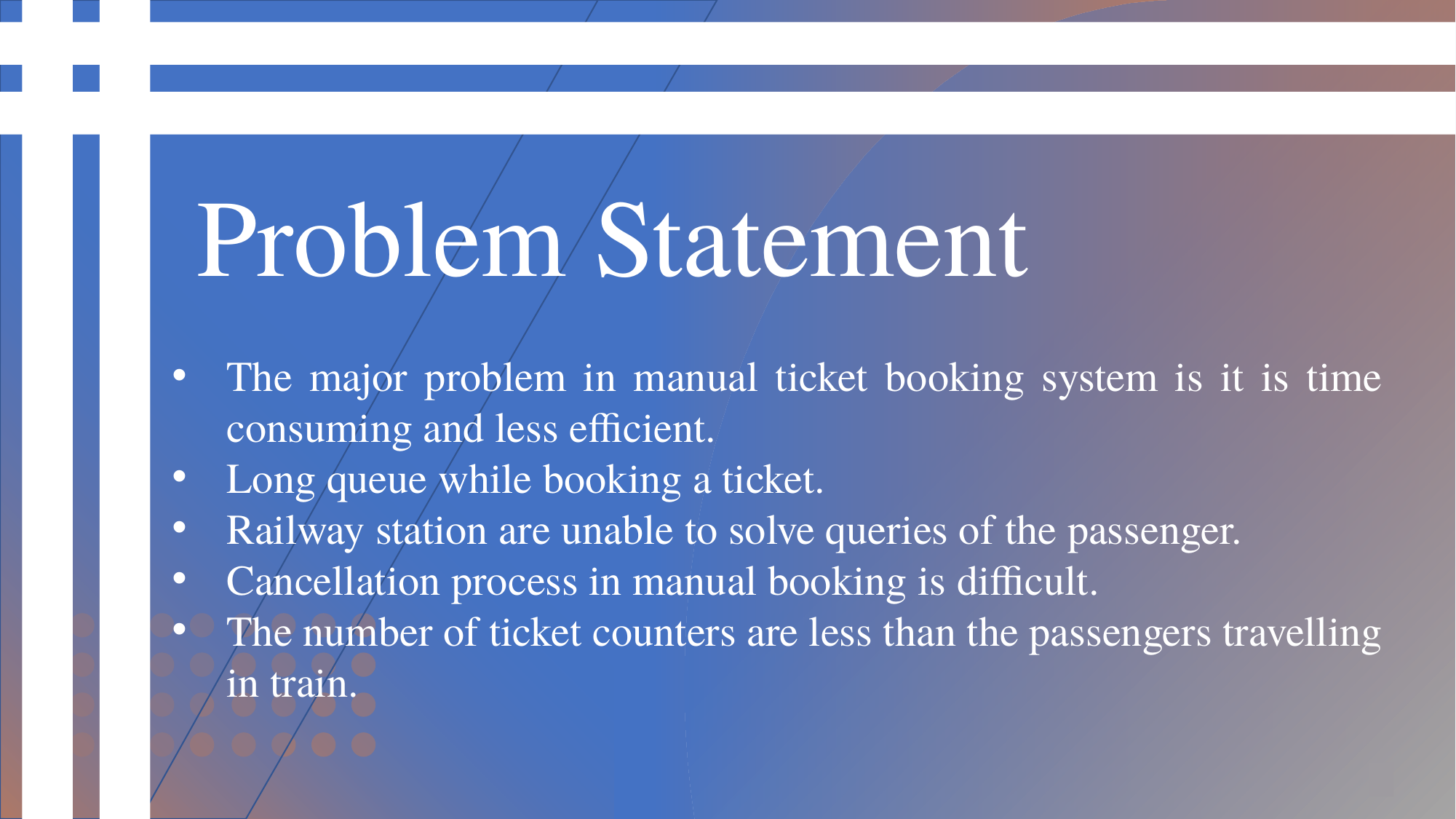

Problem Statement
The major problem in manual ticket booking system is it is time consuming and less efficient.
Long queue while booking a ticket.
Railway station are unable to solve queries of the passenger.
Cancellation process in manual booking is difficult.
The number of ticket counters are less than the passengers travelling in train.